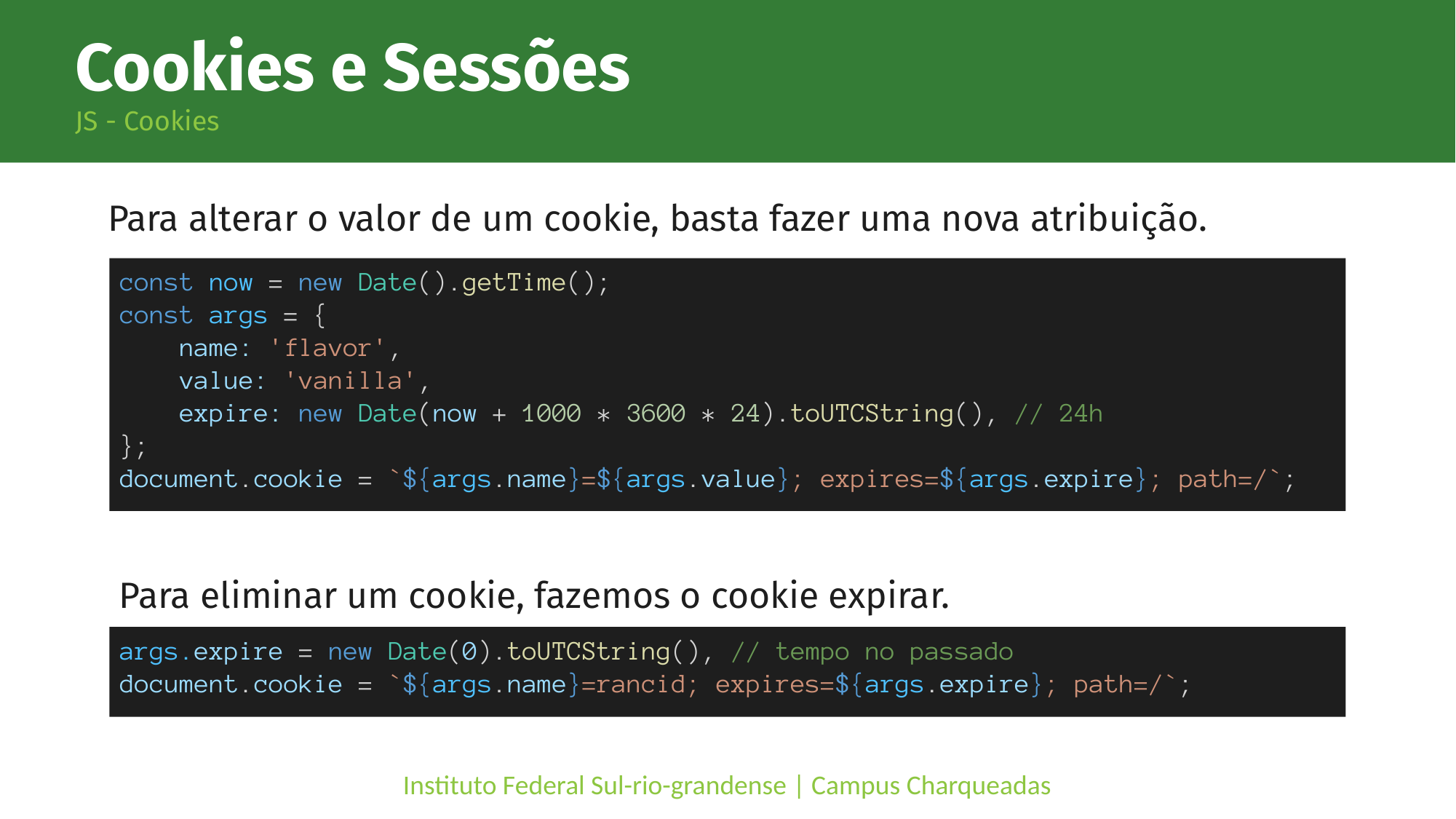

Cookies e Sessões
JS - Cookies
Para alterar o valor de um cookie, basta fazer uma nova atribuição.
const now = new Date().getTime();
const args = {
    name: 'flavor',
    value: 'vanilla',
    expire: new Date(now + 1000 * 3600 * 24).toUTCString(), // 24h
};
document.cookie = `${args.name}=${args.value}; expires=${args.expire}; path=/`;
Para eliminar um cookie, fazemos o cookie expirar.
args.expire = new Date(0).toUTCString(), // tempo no passado
document.cookie = `${args.name}=rancid; expires=${args.expire}; path=/`;